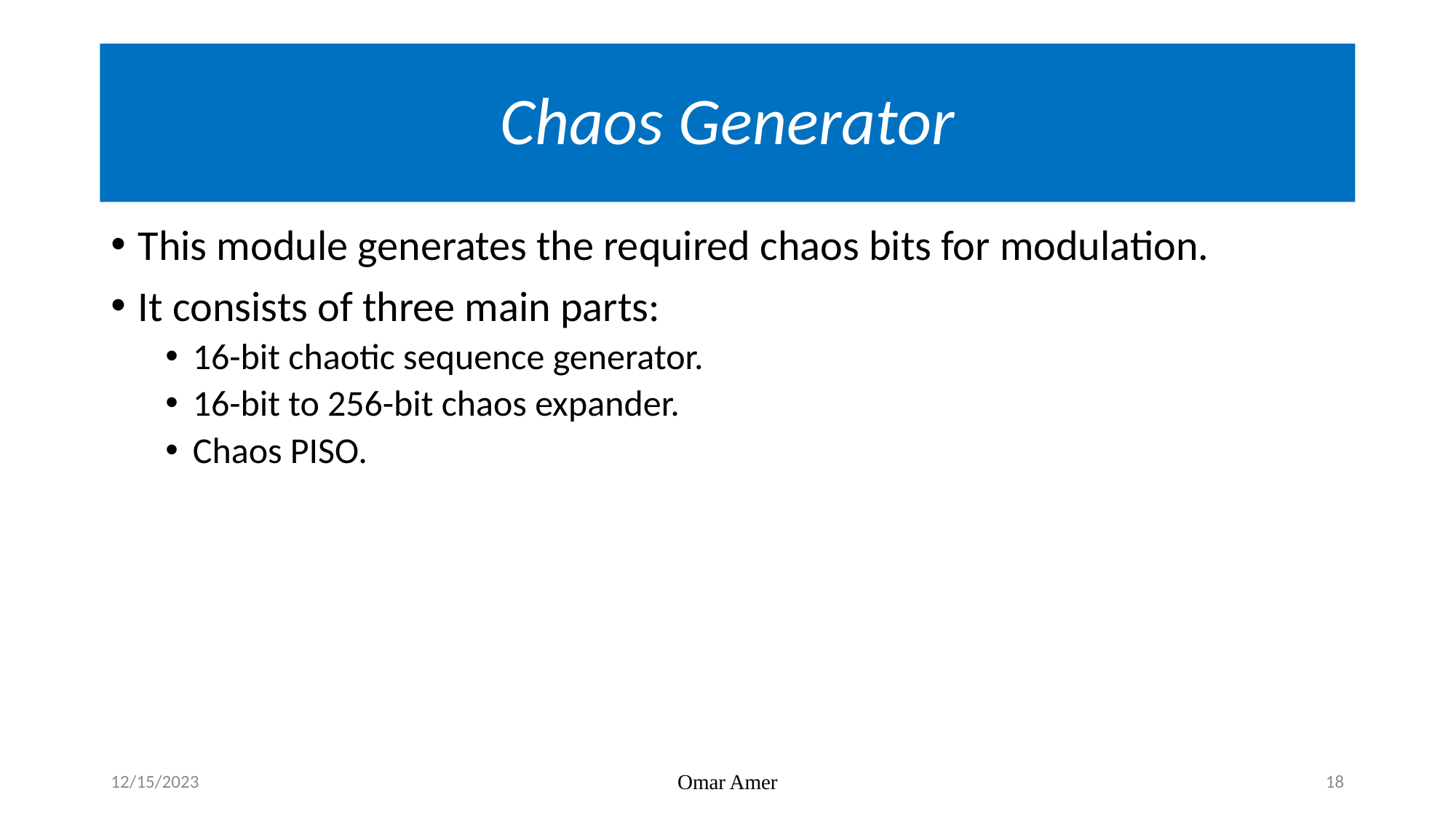

# Chaos Generator
This module generates the required chaos bits for modulation.
It consists of three main parts:
16-bit chaotic sequence generator.
16-bit to 256-bit chaos expander.
Chaos PISO.
12/15/2023
Omar Amer
18